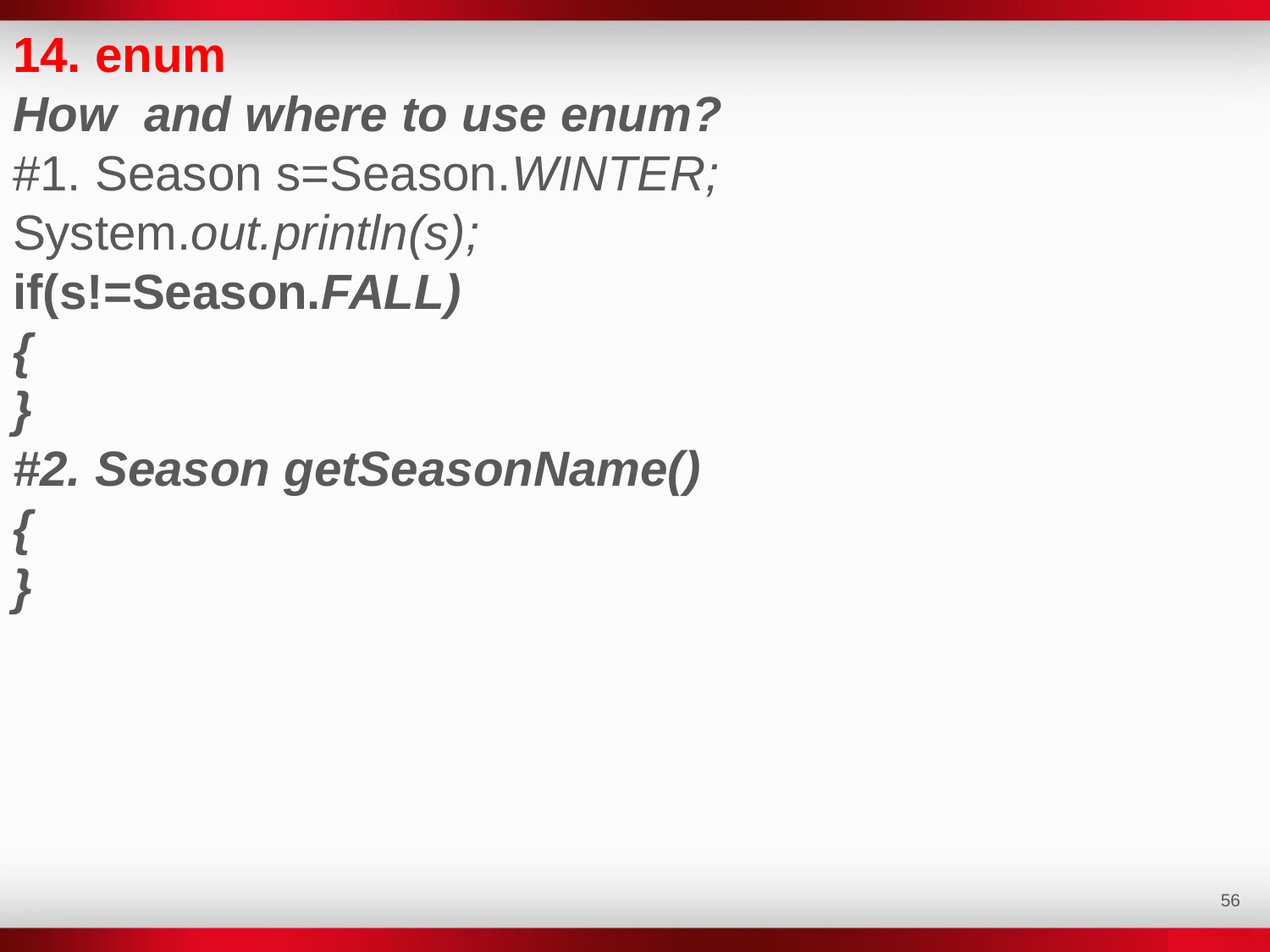

14. enum
How  and where to use enum?
#1. Season s=Season.WINTER;
System.out.println(s);
if(s!=Season.FALL)
{
}
#2. Season getSeasonName()
{
}

56